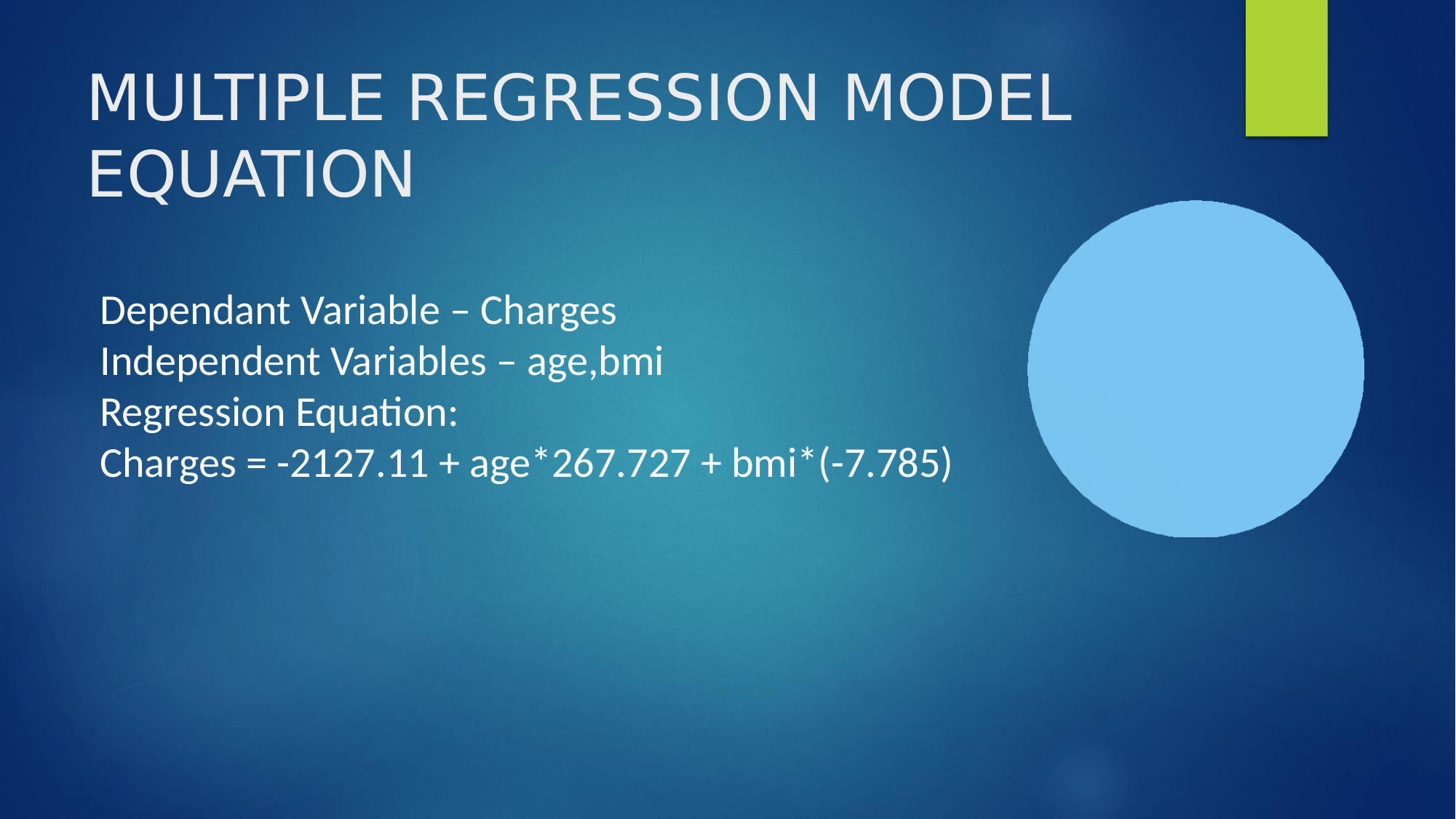

# MULTIPLE REGRESSION MODEL EQUATION
Dependant Variable – Charges
Independent Variables – age,bmi
Regression Equation:
Charges = -2127.11 + age*267.727 + bmi*(-7.785)